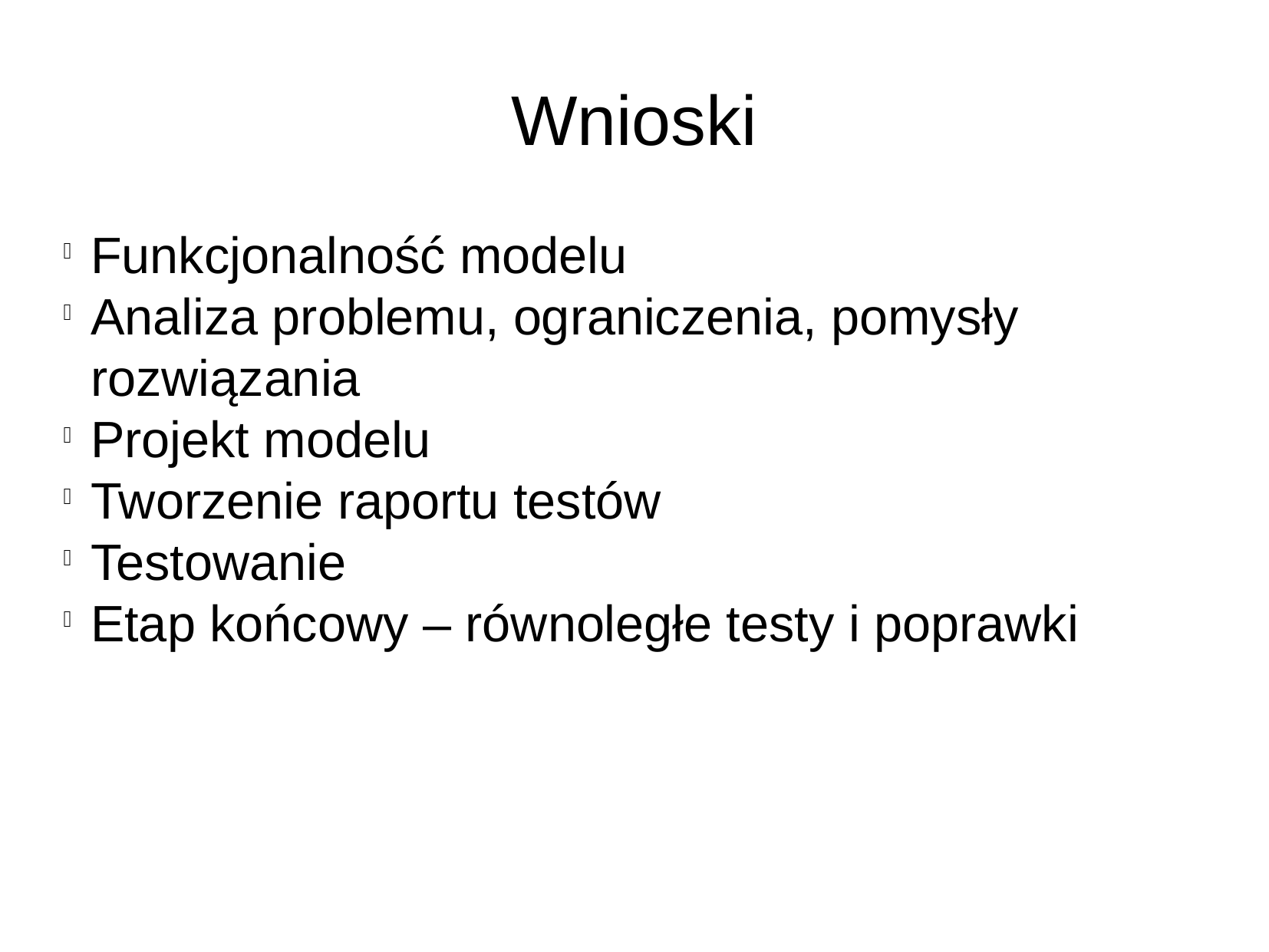

Wnioski
Funkcjonalność modelu
Analiza problemu, ograniczenia, pomysły rozwiązania
Projekt modelu
Tworzenie raportu testów
Testowanie
Etap końcowy – równoległe testy i poprawki